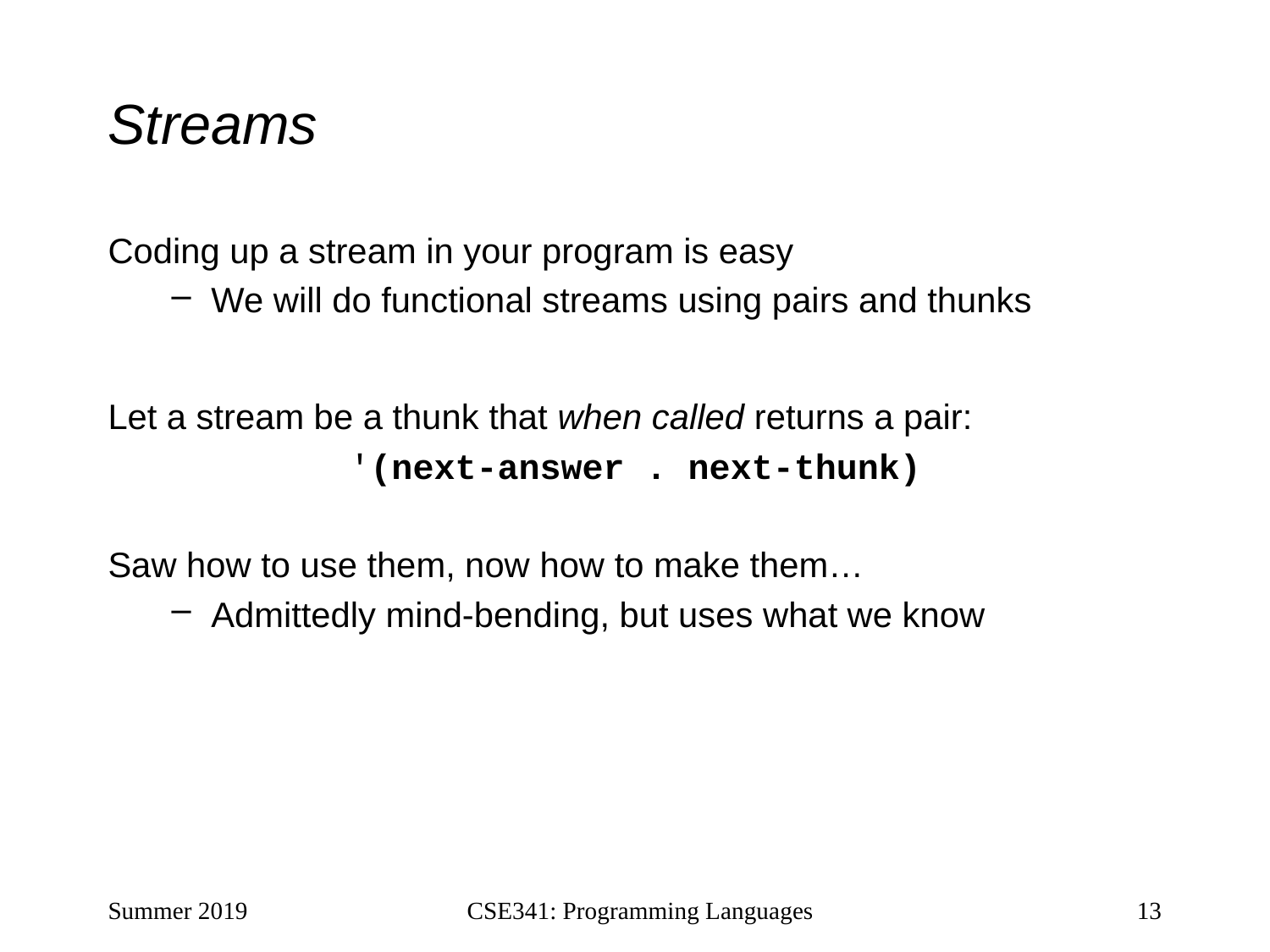

# Streams
Coding up a stream in your program is easy
We will do functional streams using pairs and thunks

Let a stream be a thunk that when called returns a pair:
'(next-answer . next-thunk)

Saw how to use them, now how to make them…
Admittedly mind-bending, but uses what we know
Summer 2019
CSE341: Programming Languages
13